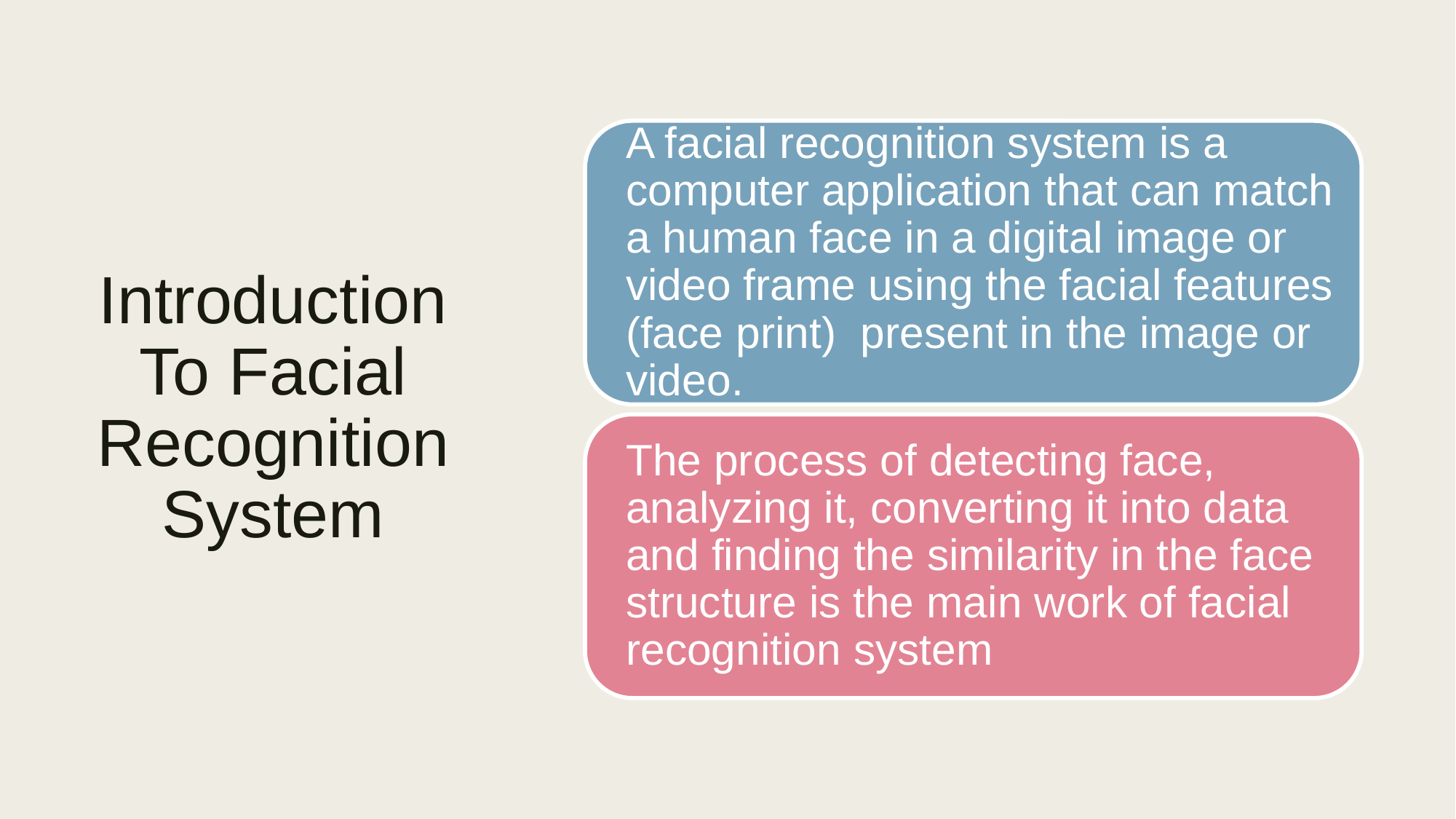

# Introduction To Facial Recognition System
A facial recognition system is a computer application that can match a human face in a digital image or video frame using the facial features (face print)  present in the image or video.
The process of detecting face, analyzing it, converting it into data and finding the similarity in the face structure is the main work of facial recognition system